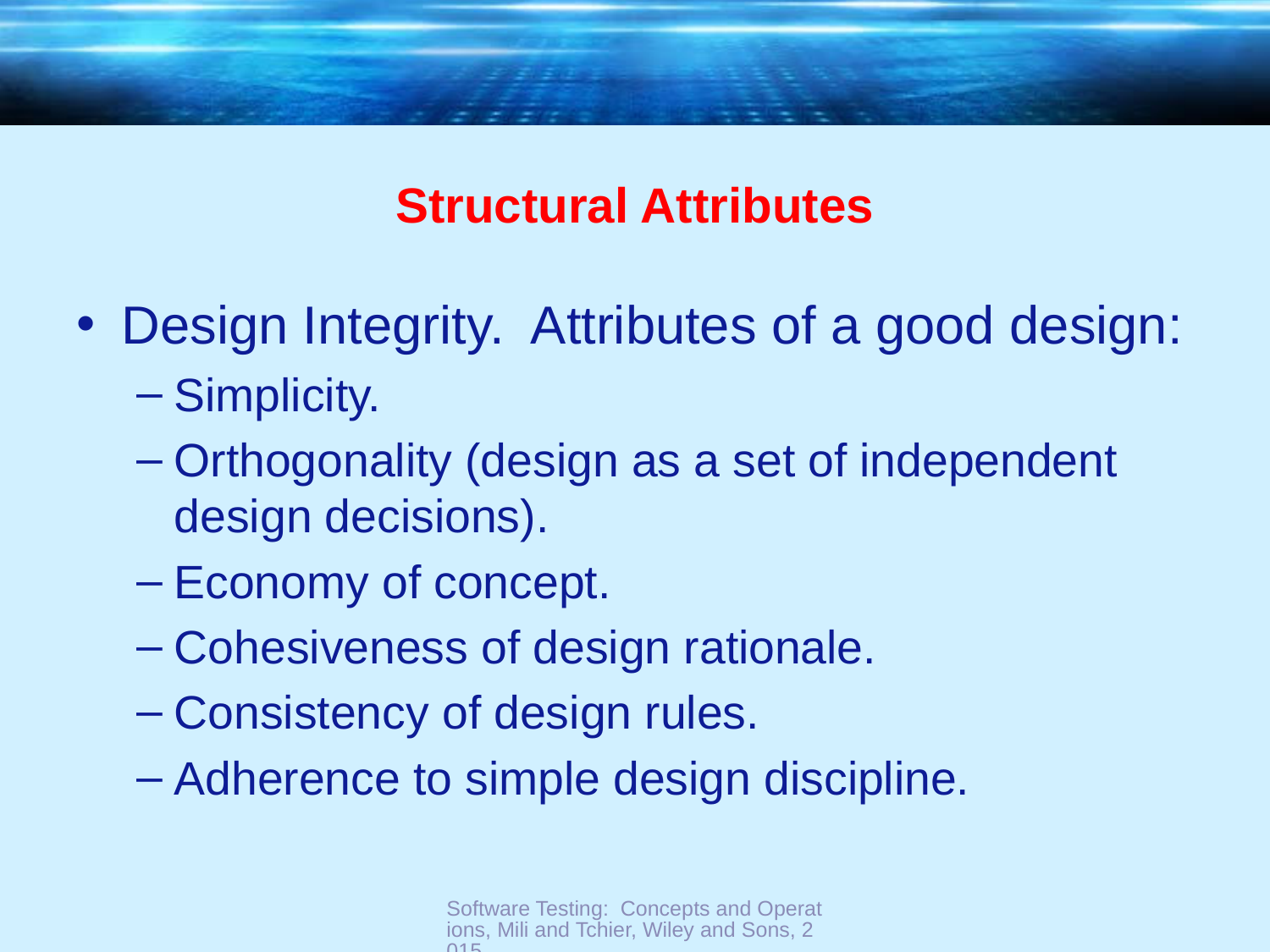

# Structural Attributes
Design Integrity.  Attributes of a good design:
Simplicity.
Orthogonality (design as a set of independent design decisions).
Economy of concept.
Cohesiveness of design rationale.
Consistency of design rules.
Adherence to simple design discipline.
Software Testing:  Concepts and Operations, Mili and Tchier, Wiley and Sons, 2015